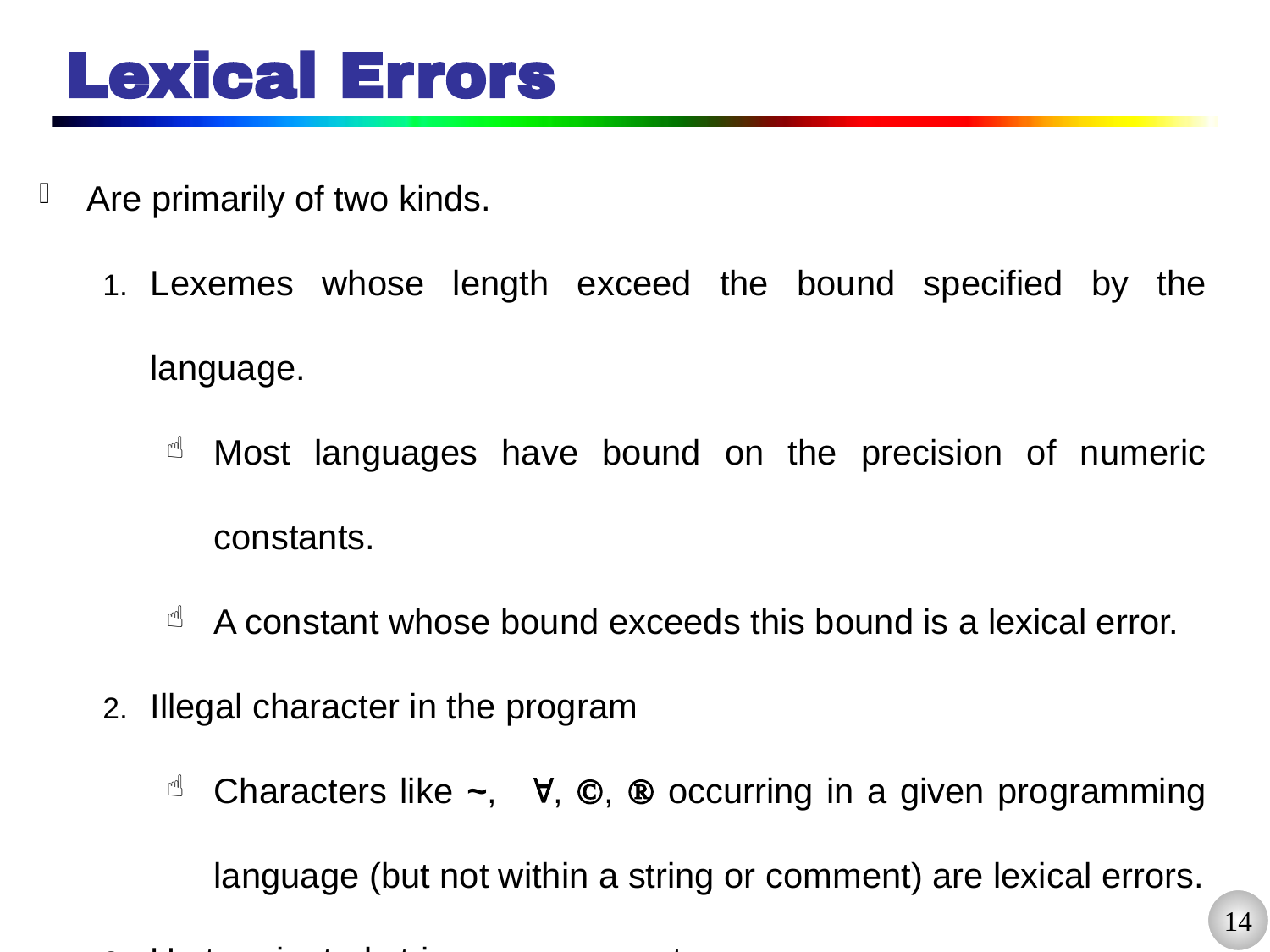

# Lexical Errors
Are primarily of two kinds.
Lexemes whose length exceed the bound specified by the language.
Most languages have bound on the precision of numeric constants.
A constant whose bound exceeds this bound is a lexical error.
Illegal character in the program
Characters like ~,  ∀, ©, ® occurring in a given programming language (but not within a string or comment) are lexical errors.
Un terminated strings or comments.